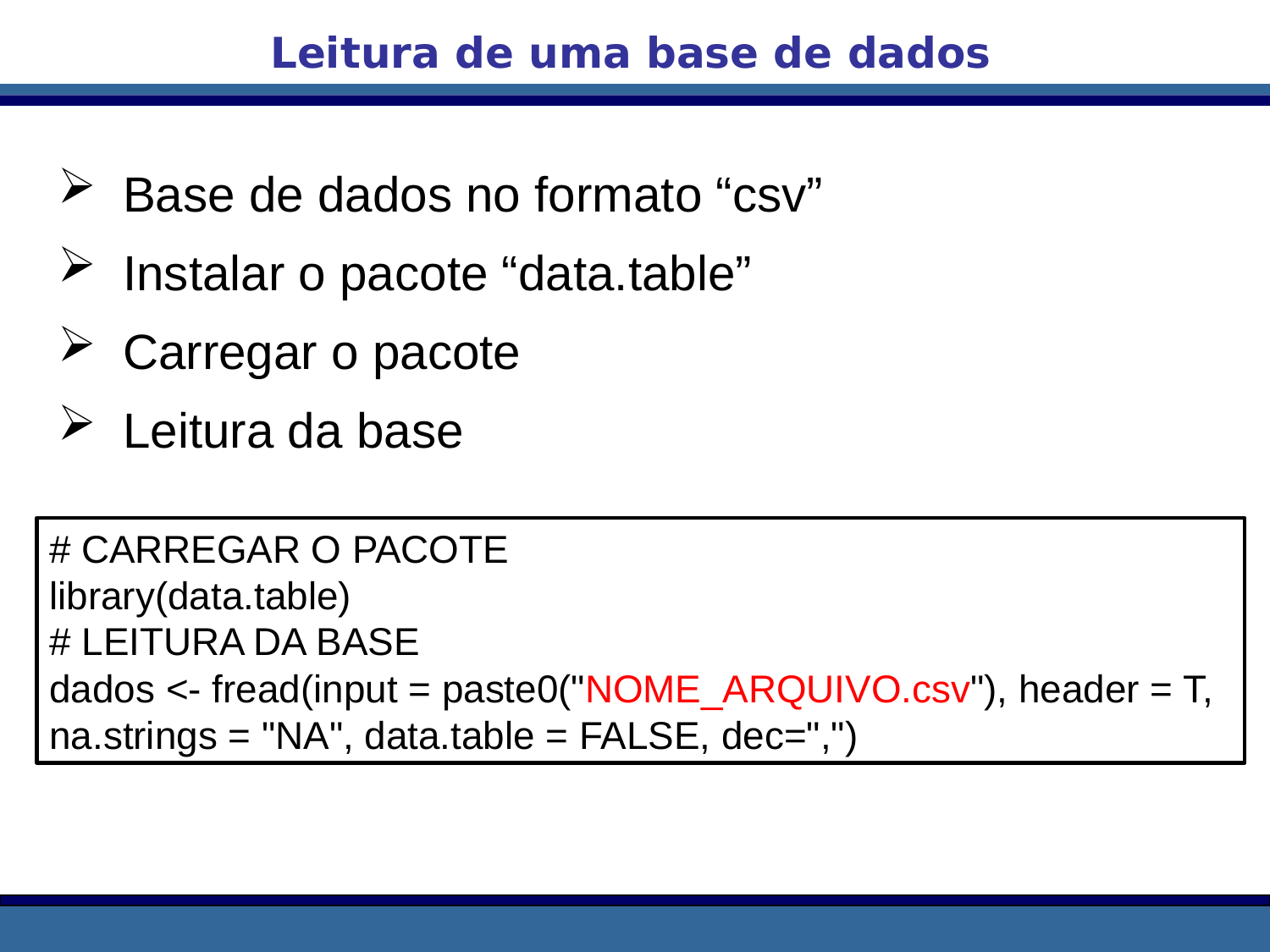

Leitura de uma base de dados
 Base de dados no formato “csv”
 Instalar o pacote “data.table”
 Carregar o pacote
 Leitura da base

# CARREGAR O PACOTE
library(data.table)
# LEITURA DA BASE
dados <- fread(input = paste0("NOME_ARQUIVO.csv"), header = T, na.strings = "NA", data.table = FALSE, dec=",")